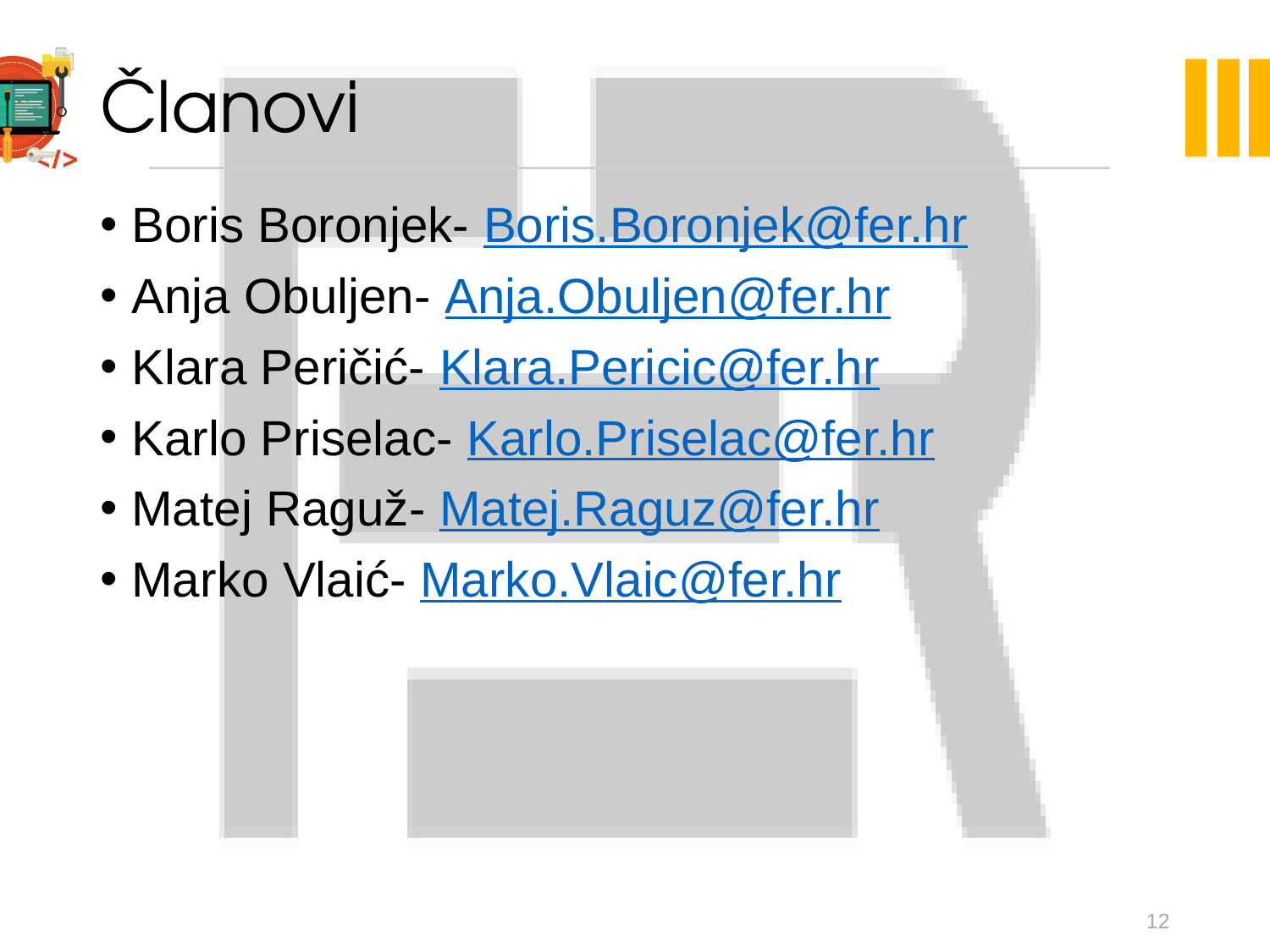

# Članovi
Boris Boronjek- Boris.Boronjek@fer.hr
Anja Obuljen- Anja.Obuljen@fer.hr
Klara Peričić- Klara.Pericic@fer.hr
Karlo Priselac- Karlo.Priselac@fer.hr
Matej Raguž- Matej.Raguz@fer.hr
Marko Vlaić- Marko.Vlaic@fer.hr

12